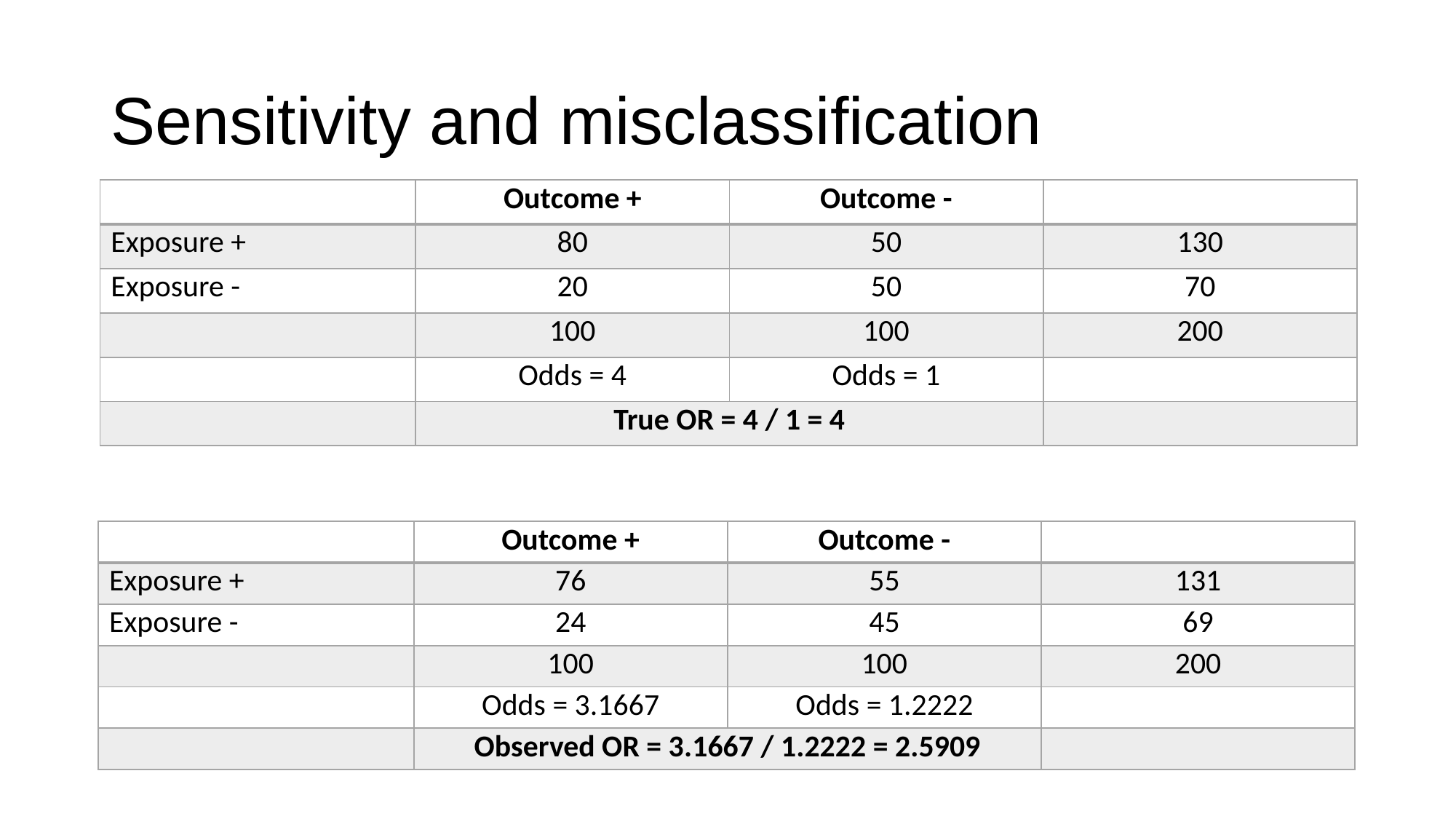

# Sensitivity and misclassification
|  | Outcome + | Outcome - |  |
| --- | --- | --- | --- |
| Exposure + | 80 | 50 | 130 |
| Exposure - | 20 | 50 | 70 |
|  | 100 | 100 | 200 |
|  | Odds = 4 | Odds = 1 |  |
|  | True OR = 4 / 1 = 4 |  |  |
|  | Outcome + | Outcome - |  |
| --- | --- | --- | --- |
| Exposure + | 76 | 55 | 131 |
| Exposure - | 24 | 45 | 69 |
|  | 100 | 100 | 200 |
|  | Odds = 3.1667 | Odds = 1.2222 |  |
|  | Observed OR = 3.1667 / 1.2222 = 2.5909 |  |  |